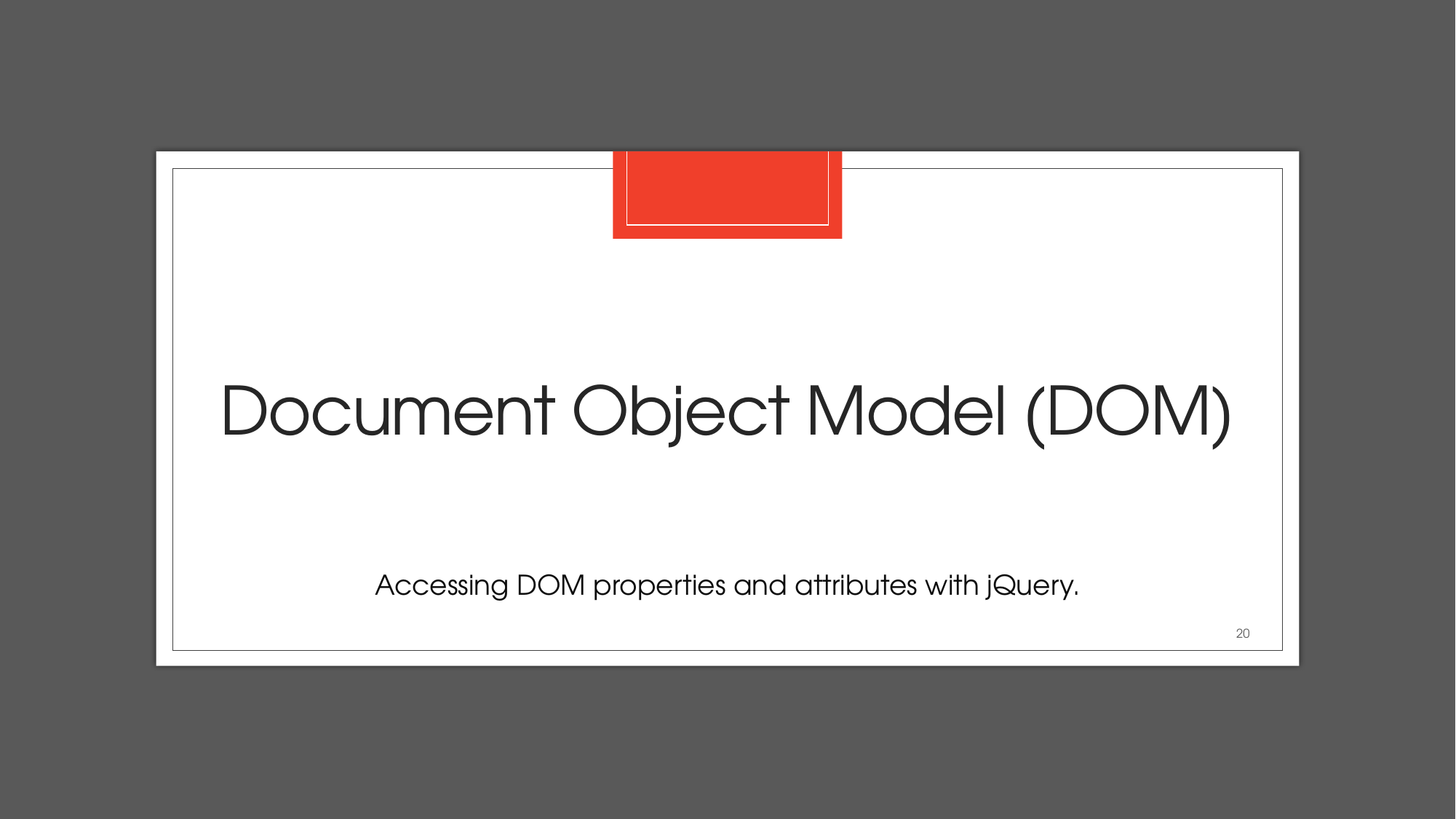

# Document Object Model (DOM)
Accessing DOM properties and attributes with jQuery.
20